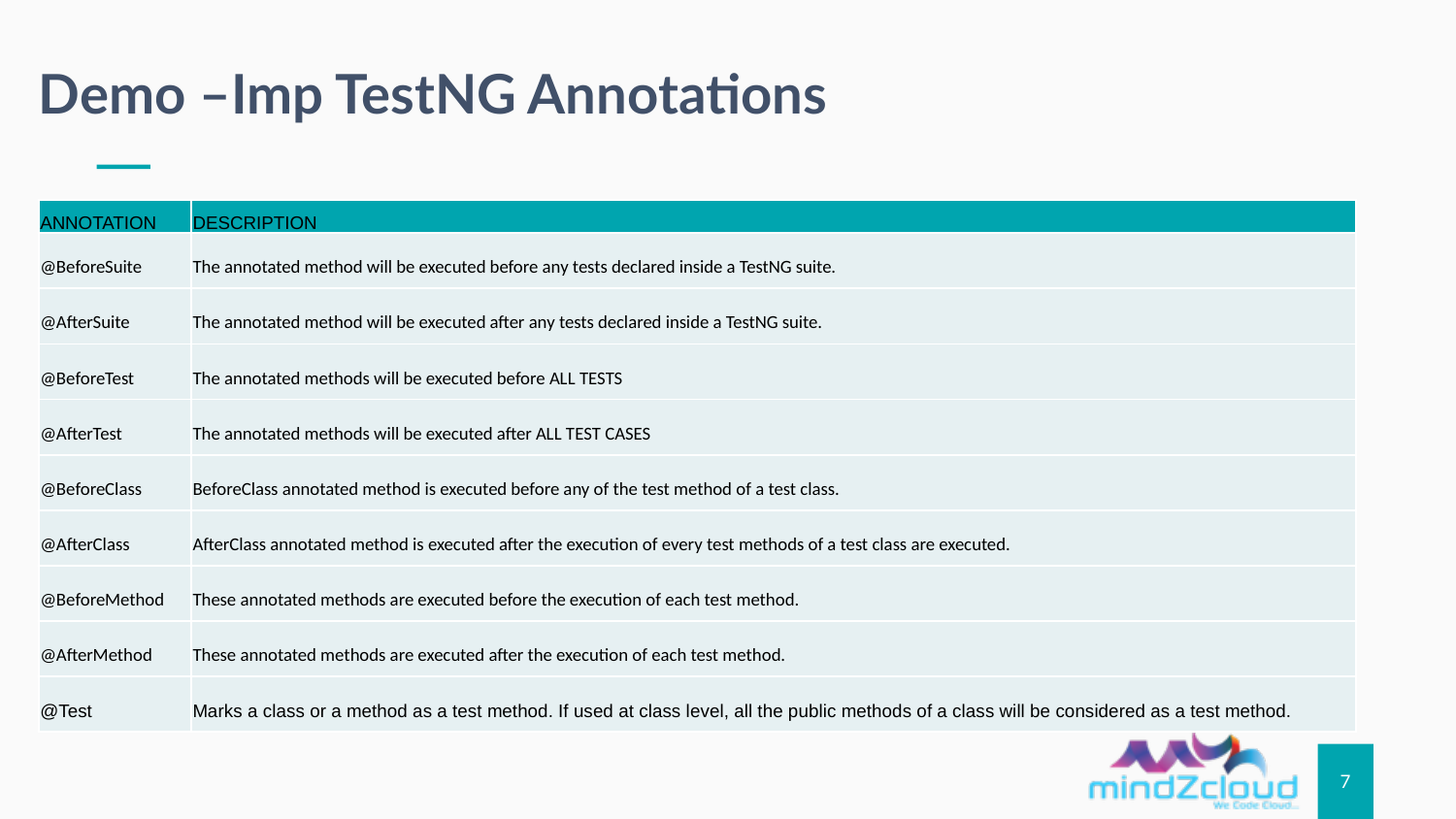

Demo –Imp TestNG Annotations
| ANNOTATION | DESCRIPTION |
| --- | --- |
| @BeforeSuite | The annotated method will be executed before any tests declared inside a TestNG suite. |
| @AfterSuite | The annotated method will be executed after any tests declared inside a TestNG suite. |
| @BeforeTest | The annotated methods will be executed before ALL TESTS |
| @AfterTest | The annotated methods will be executed after ALL TEST CASES |
| @BeforeClass | BeforeClass annotated method is executed before any of the test method of a test class. |
| @AfterClass | AfterClass annotated method is executed after the execution of every test methods of a test class are executed. |
| @BeforeMethod | These annotated methods are executed before the execution of each test method. |
| @AfterMethod | These annotated methods are executed after the execution of each test method. |
| @Test | Marks a class or a method as a test method. If used at class level, all the public methods of a class will be considered as a test method. |